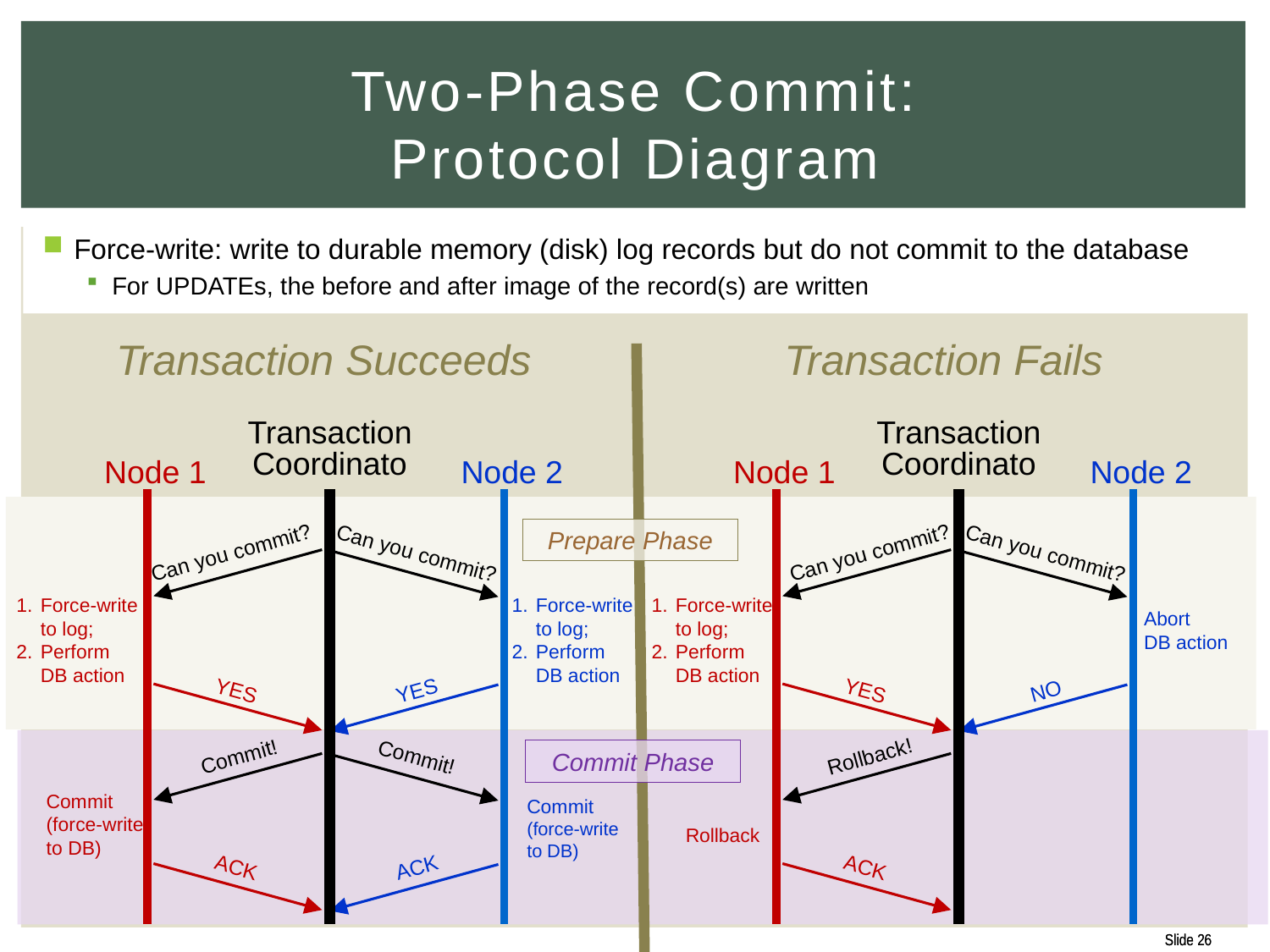

# Two-Phase Commit: Protocol Diagram
Force-write: write to durable memory (disk) log records but do not commit to the database
For UPDATEs, the before and after image of the record(s) are written
Transaction Succeeds
Transaction Fails
Transaction
Coordinator
Transaction
Coordinator
Node 1
Node 2
Node 1
Node 2

Prepare Phase
Can you commit?
Can you commit?
Can you commit?
Can you commit?
Force-write
to log;
Perform
DB action
Force-write
to log;
Perform
DB action
Force-write
to log;
Perform
DB action
Abort
DB action
YES
YES
YES
NO

Commit!
Rollback!
Commit!
Commit Phase
Commit
(force-write
to DB)
Commit
(force-write
to DB)
Rollback
ACK
ACK
ACK